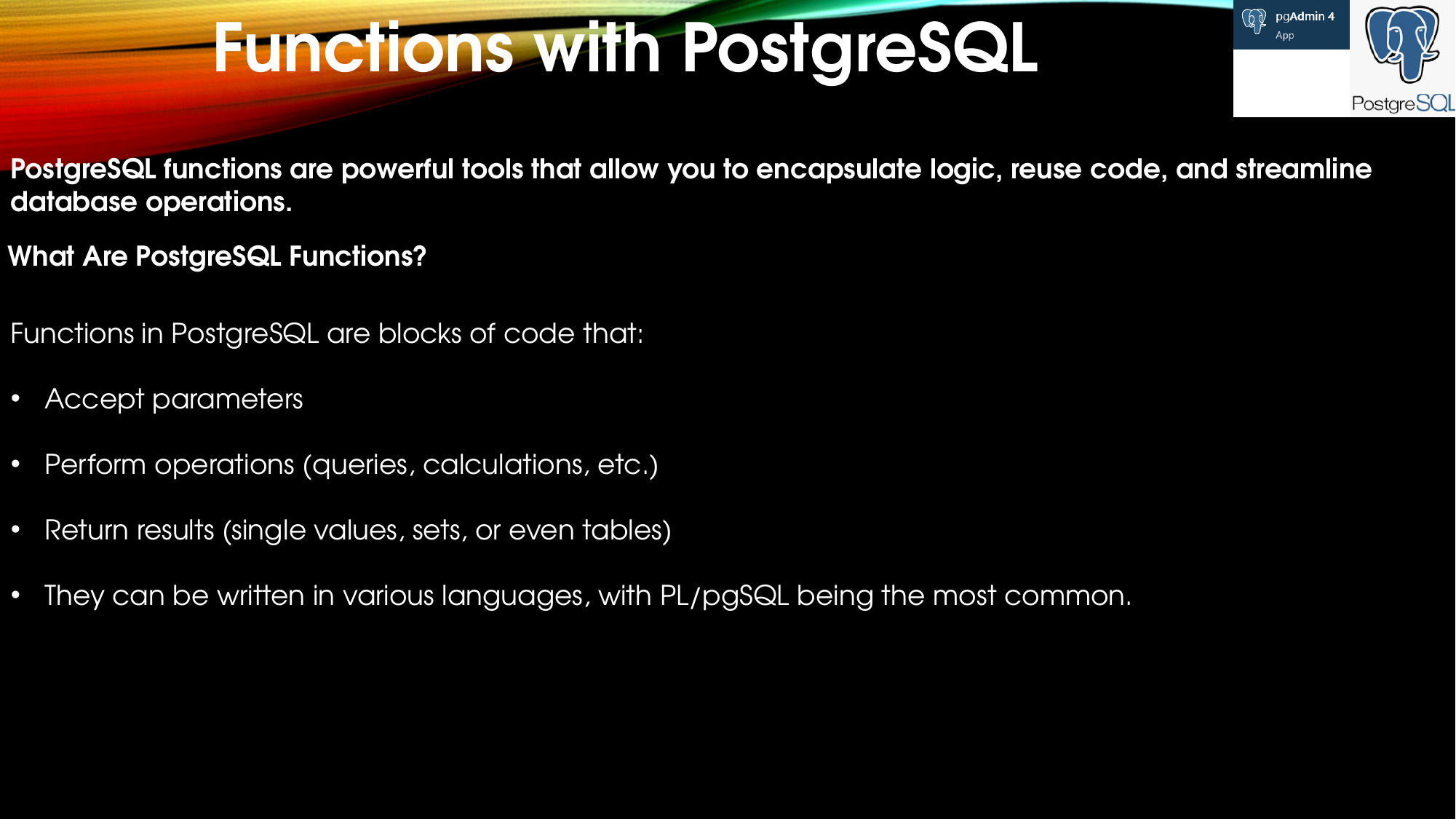

Functions with PostgreSQL
PostgreSQL functions are powerful tools that allow you to encapsulate logic, reuse code, and streamline database operations.
What Are PostgreSQL Functions?
Functions in PostgreSQL are blocks of code that:

Accept parameters

Perform operations (queries, calculations, etc.)

Return results (single values, sets, or even tables)

They can be written in various languages, with PL/pgSQL being the most common.